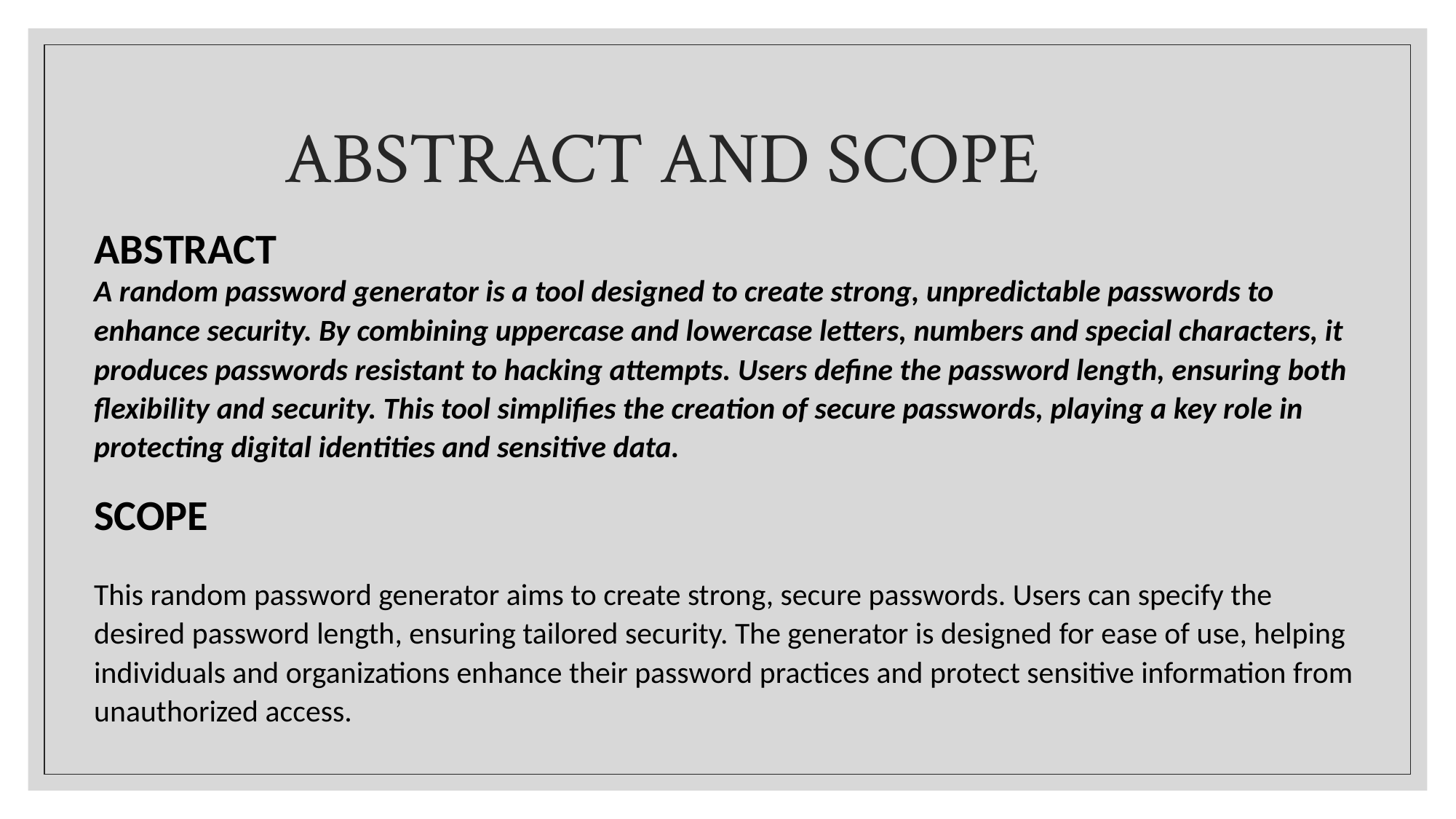

# ABSTRACT AND SCOPE
ABSTRACT
A random password generator is a tool designed to create strong, unpredictable passwords to enhance security. By combining uppercase and lowercase letters, numbers and special characters, it produces passwords resistant to hacking attempts. Users define the password length, ensuring both flexibility and security. This tool simplifies the creation of secure passwords, playing a key role in protecting digital identities and sensitive data.
SCOPE
This random password generator aims to create strong, secure passwords. Users can specify the desired password length, ensuring tailored security. The generator is designed for ease of use, helping individuals and organizations enhance their password practices and protect sensitive information from unauthorized access.